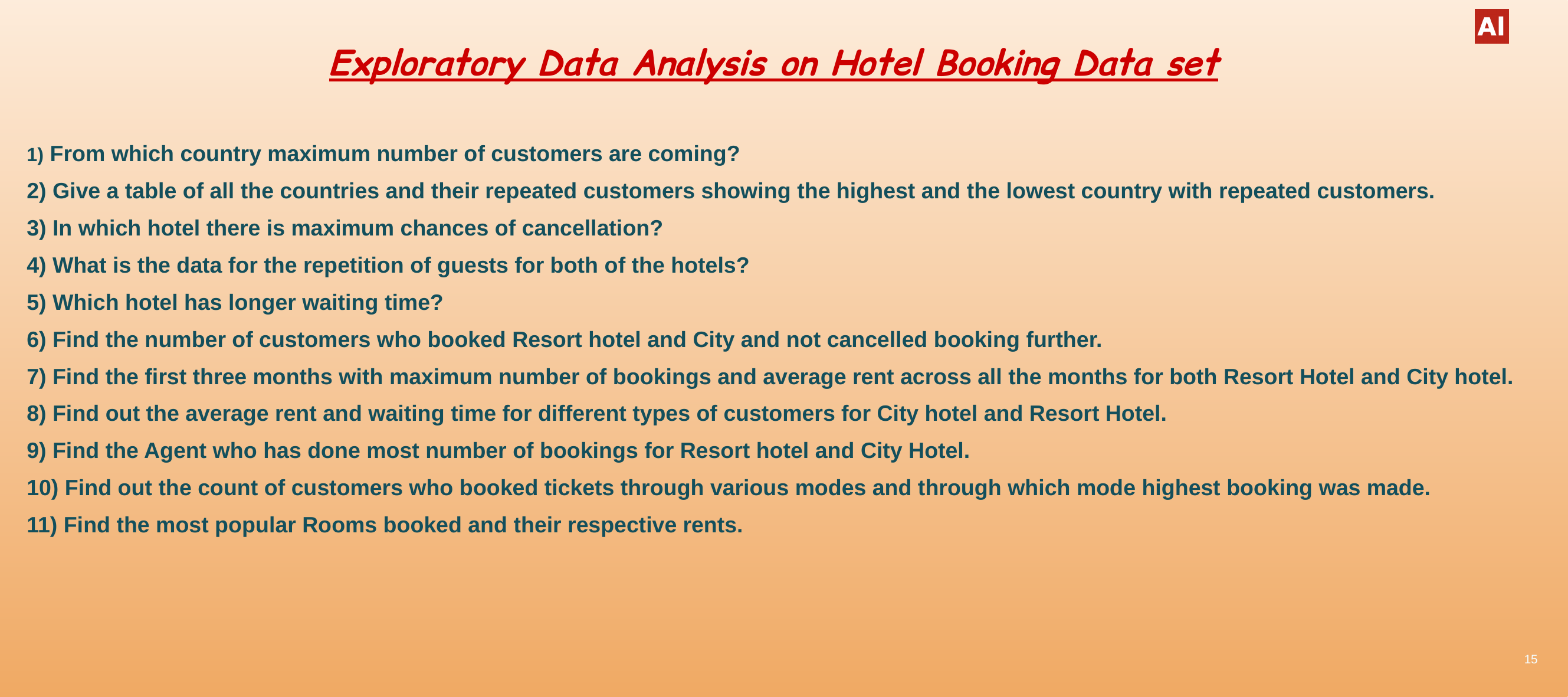

# Exploratory Data Analysis on Hotel Booking Data set
1) From which country maximum number of customers are coming?
2) Give a table of all the countries and their repeated customers showing the highest and the lowest country with repeated customers.
3) In which hotel there is maximum chances of cancellation?
4) What is the data for the repetition of guests for both of the hotels?
5) Which hotel has longer waiting time?
6) Find the number of customers who booked Resort hotel and City and not cancelled booking further.
7) Find the first three months with maximum number of bookings and average rent across all the months for both Resort Hotel and City hotel.
8) Find out the average rent and waiting time for different types of customers for City hotel and Resort Hotel.
9) Find the Agent who has done most number of bookings for Resort hotel and City Hotel.
10) Find out the count of customers who booked tickets through various modes and through which mode highest booking was made.
11) Find the most popular Rooms booked and their respective rents.

15